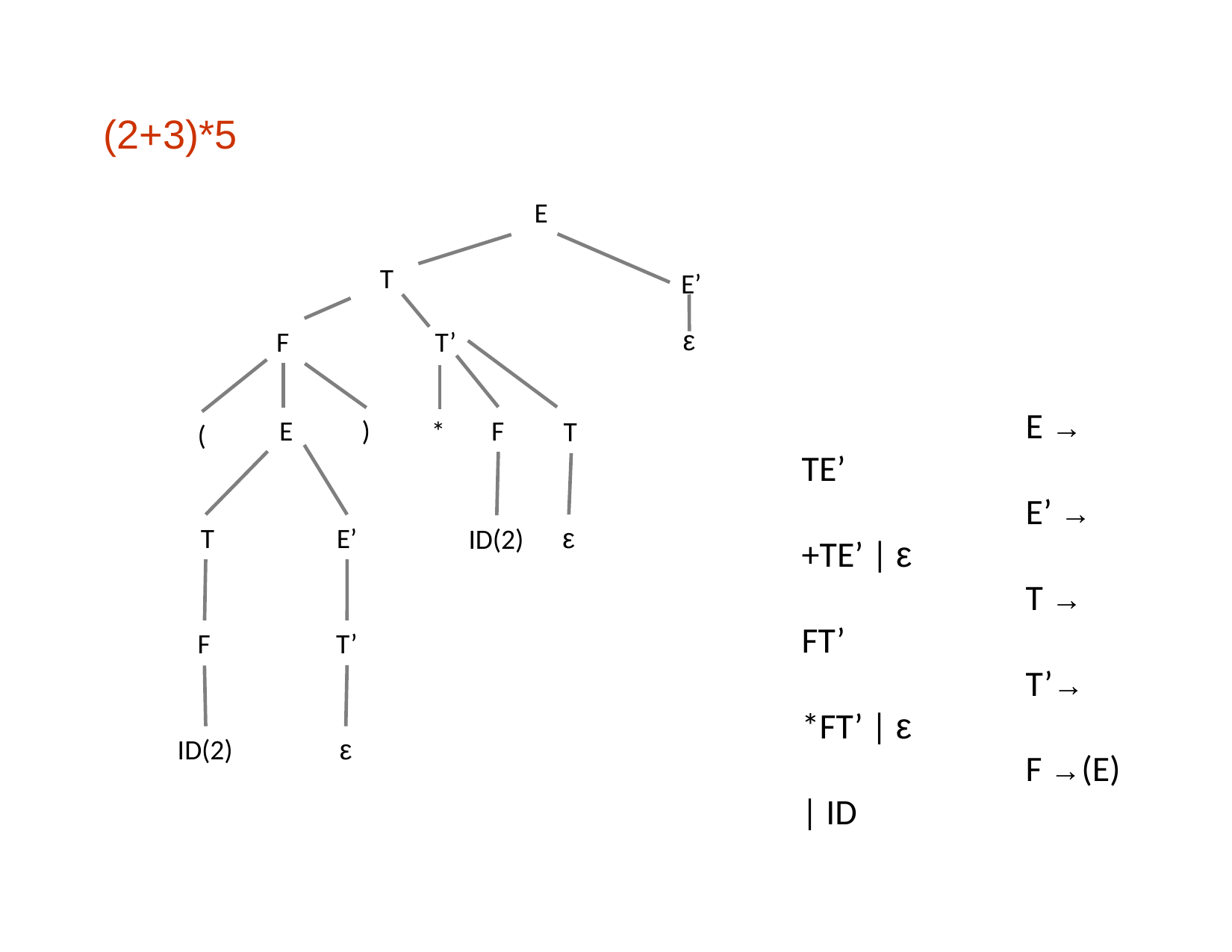

(2+3)*5
E
T
E’
ε
F
T’
		E → TE’
		E’ → +TE’ | ε
		T → FT’
		T’→ *FT’ | ε
		F →(E) | ID
F
E
)
*
T
(
T
E’
ε
ID(2)
F
T’
ID(2)
ε